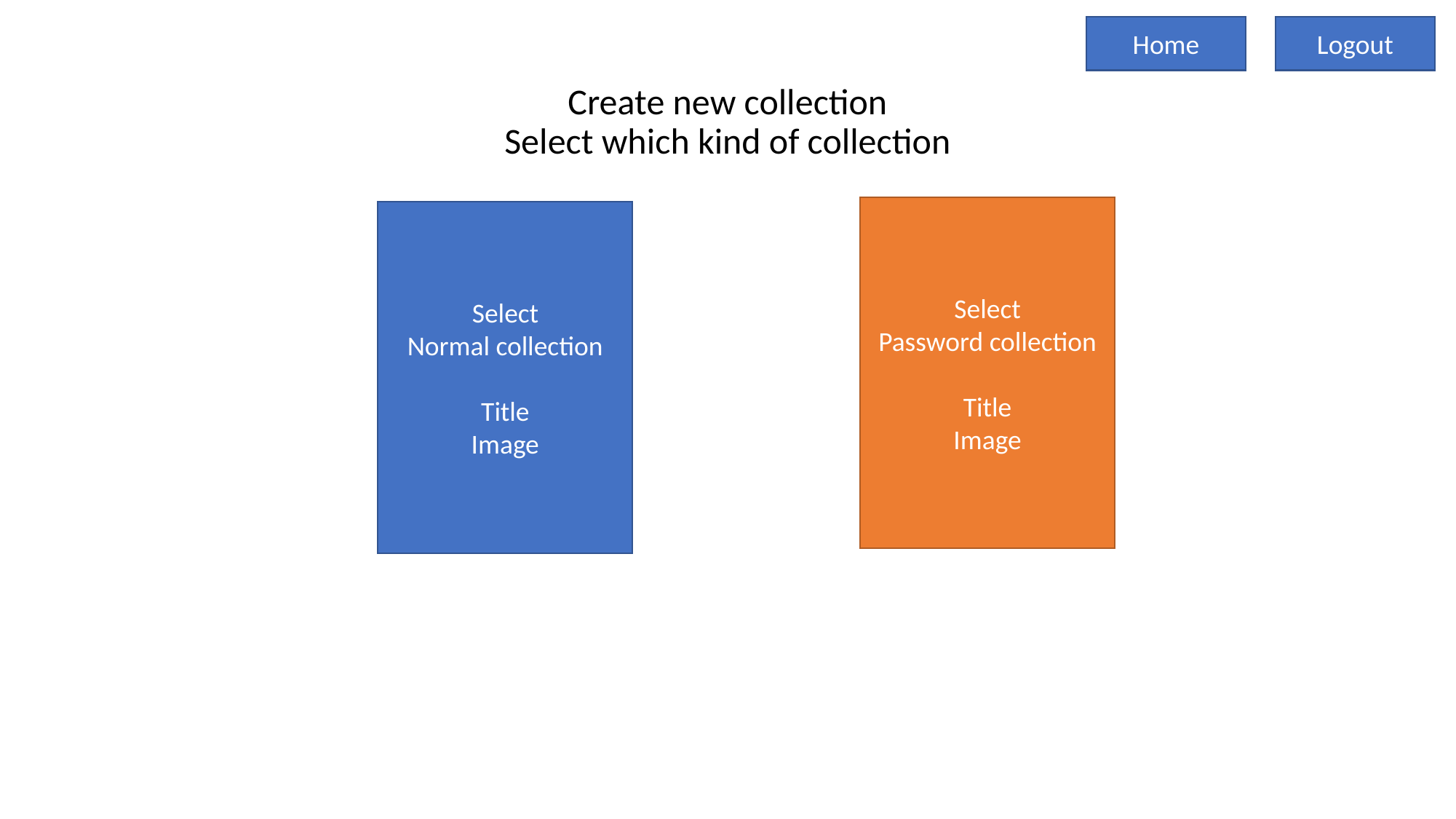

Home
Logout
# Create new collection Select which kind of collection
Select
Password collection

Title
Image
Select
Normal collection

Title
Image